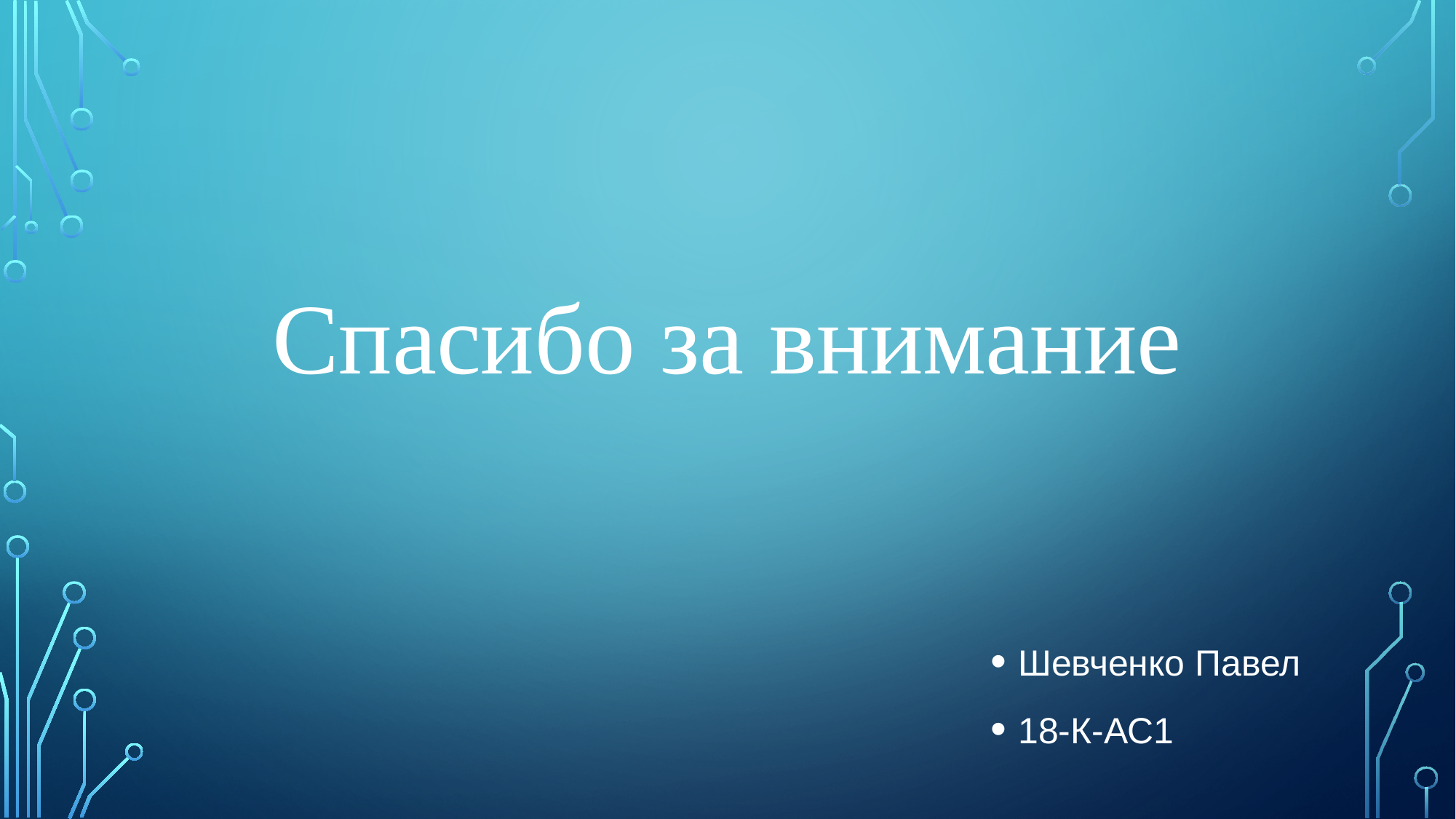

#
Спасибо за внимание
Шевченко Павел
18-К-АС1